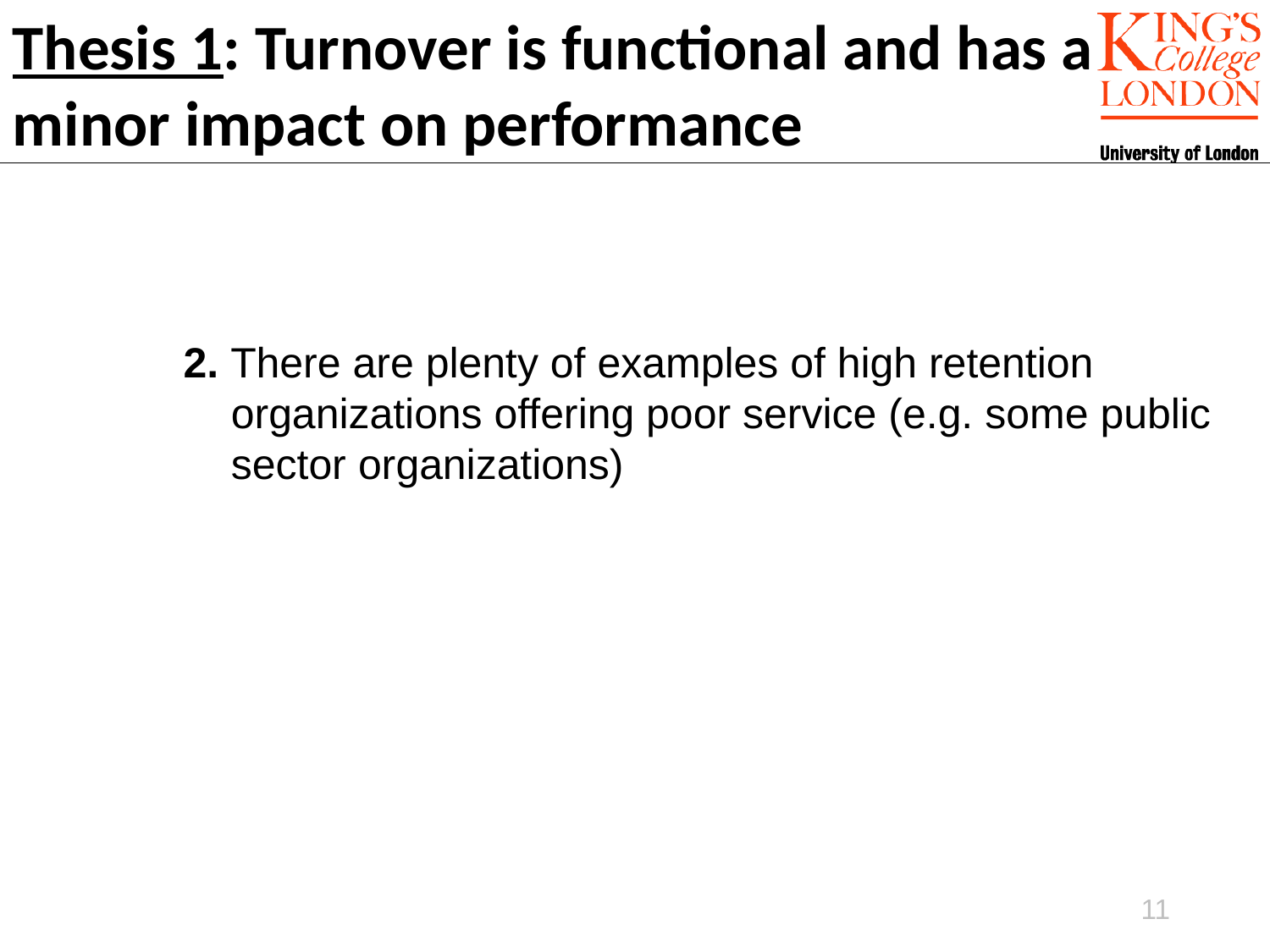

Thesis 1: Turnover is functional and has a minor impact on performance

2. There are plenty of examples of high retention organizations offering poor service (e.g. some public sector organizations)

11